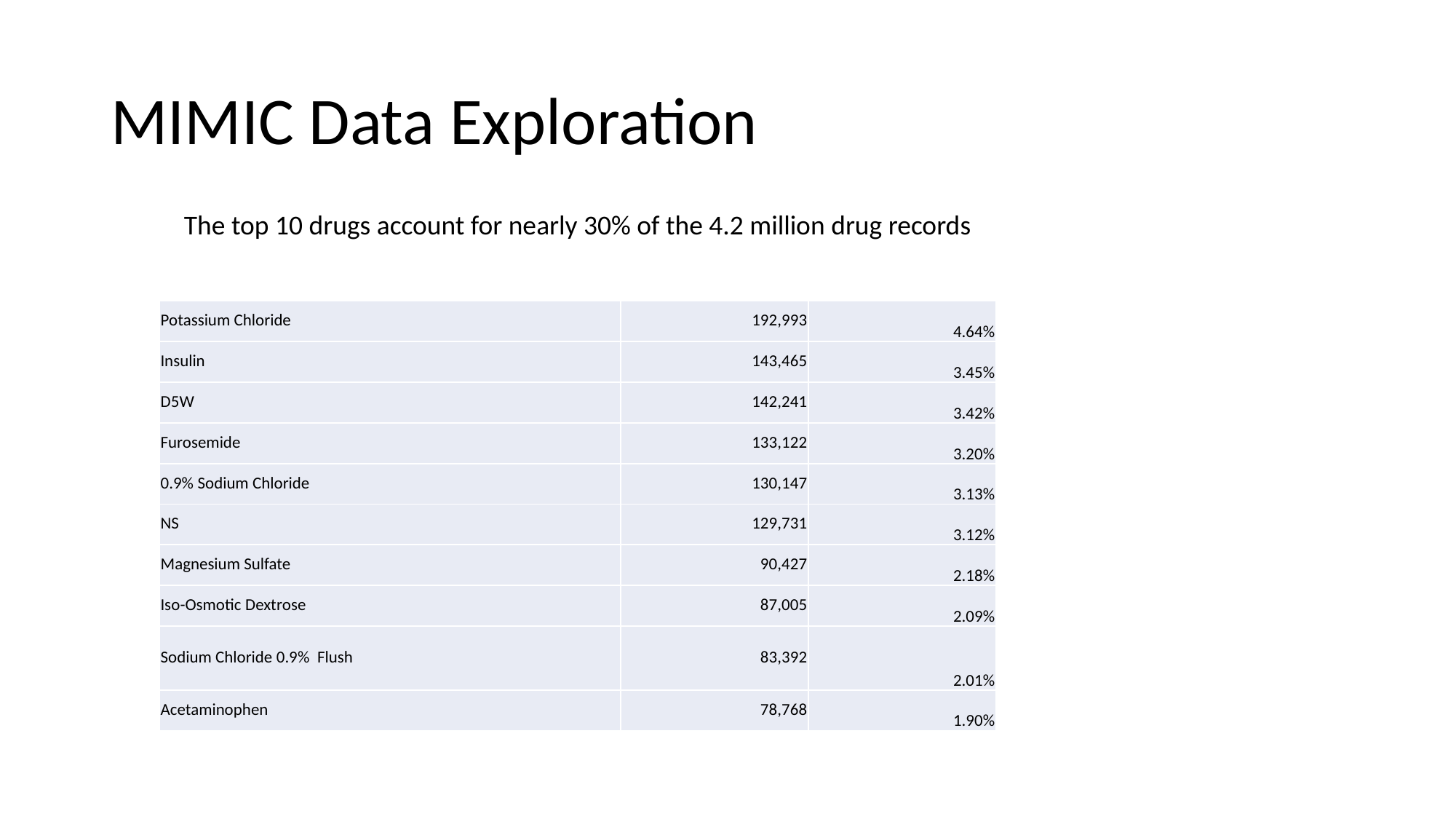

# MIMIC Data Exploration
The top 10 drugs account for nearly 30% of the 4.2 million drug records
| Potassium Chloride | 192,993 | 4.64% |
| --- | --- | --- |
| Insulin | 143,465 | 3.45% |
| D5W | 142,241 | 3.42% |
| Furosemide | 133,122 | 3.20% |
| 0.9% Sodium Chloride | 130,147 | 3.13% |
| NS | 129,731 | 3.12% |
| Magnesium Sulfate | 90,427 | 2.18% |
| Iso-Osmotic Dextrose | 87,005 | 2.09% |
| Sodium Chloride 0.9%  Flush | 83,392 | 2.01% |
| Acetaminophen | 78,768 | 1.90% |